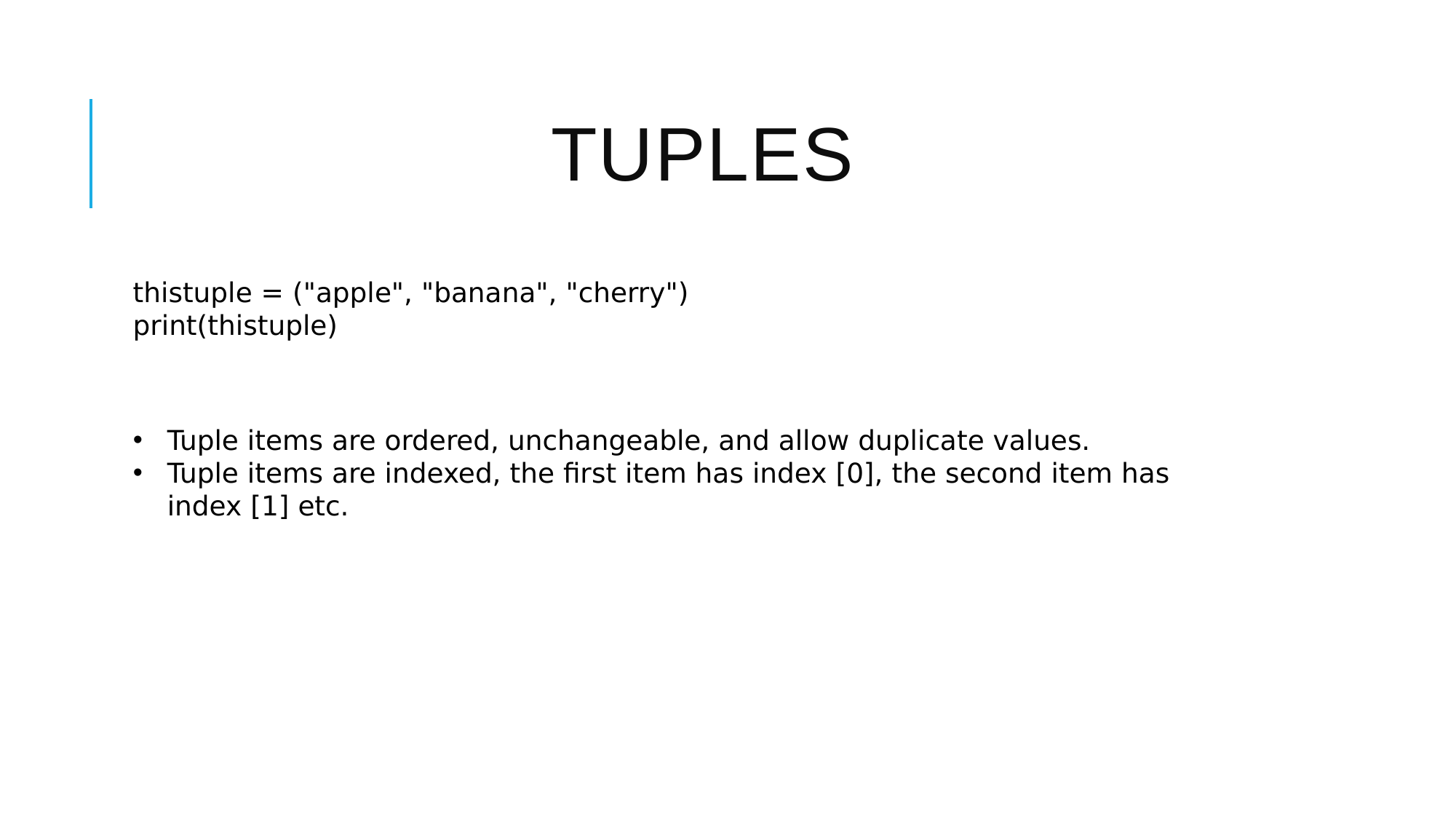

# Tuples
thistuple = ("apple", "banana", "cherry")
print(thistuple)
Tuple items are ordered, unchangeable, and allow duplicate values.
Tuple items are indexed, the first item has index [0], the second item has index [1] etc.